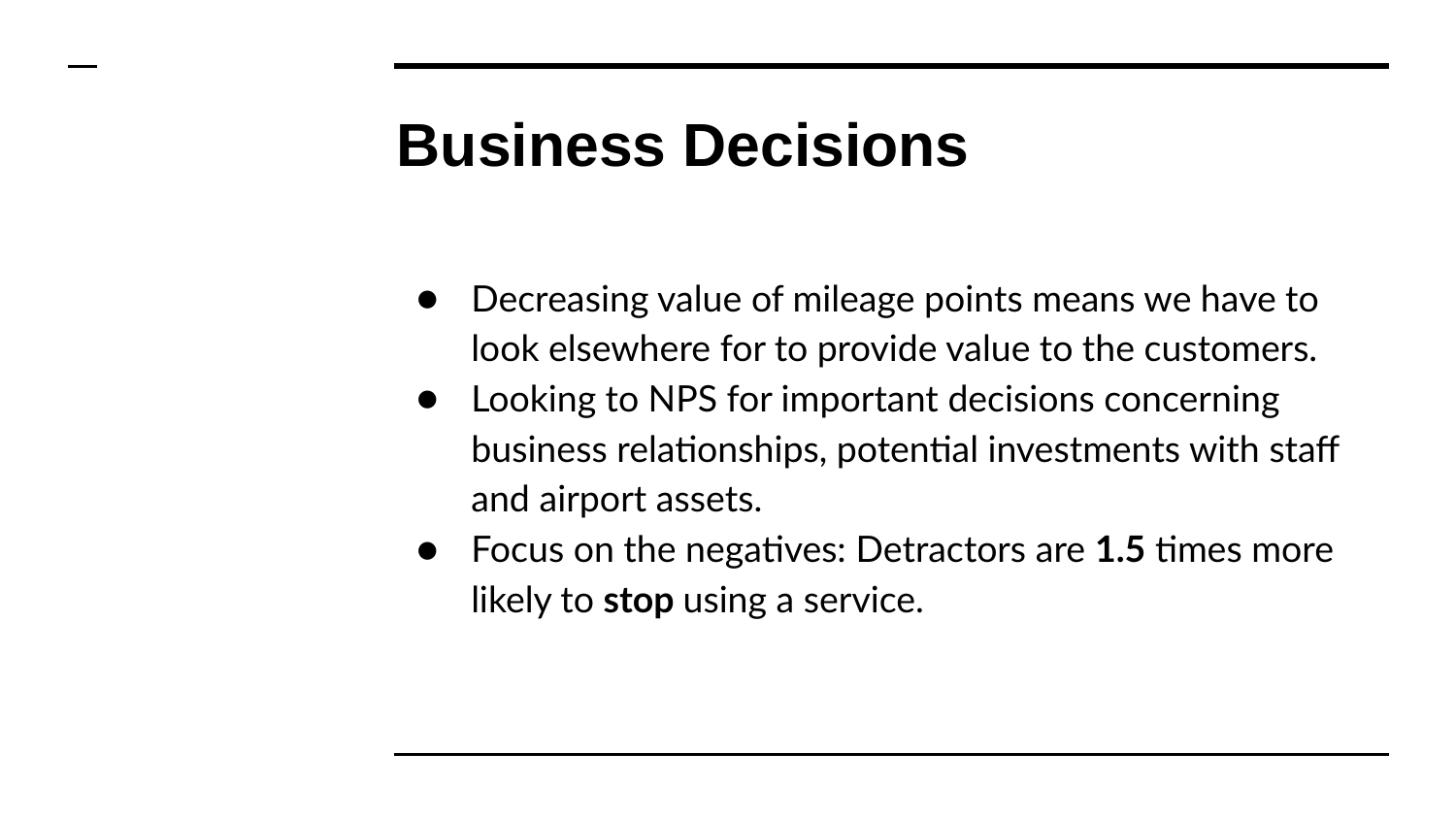

# Business Decisions
Decreasing value of mileage points means we have to look elsewhere for to provide value to the customers.
Looking to NPS for important decisions concerning business relationships, potential investments with staff and airport assets.
Focus on the negatives: Detractors are 1.5 times more likely to stop using a service.